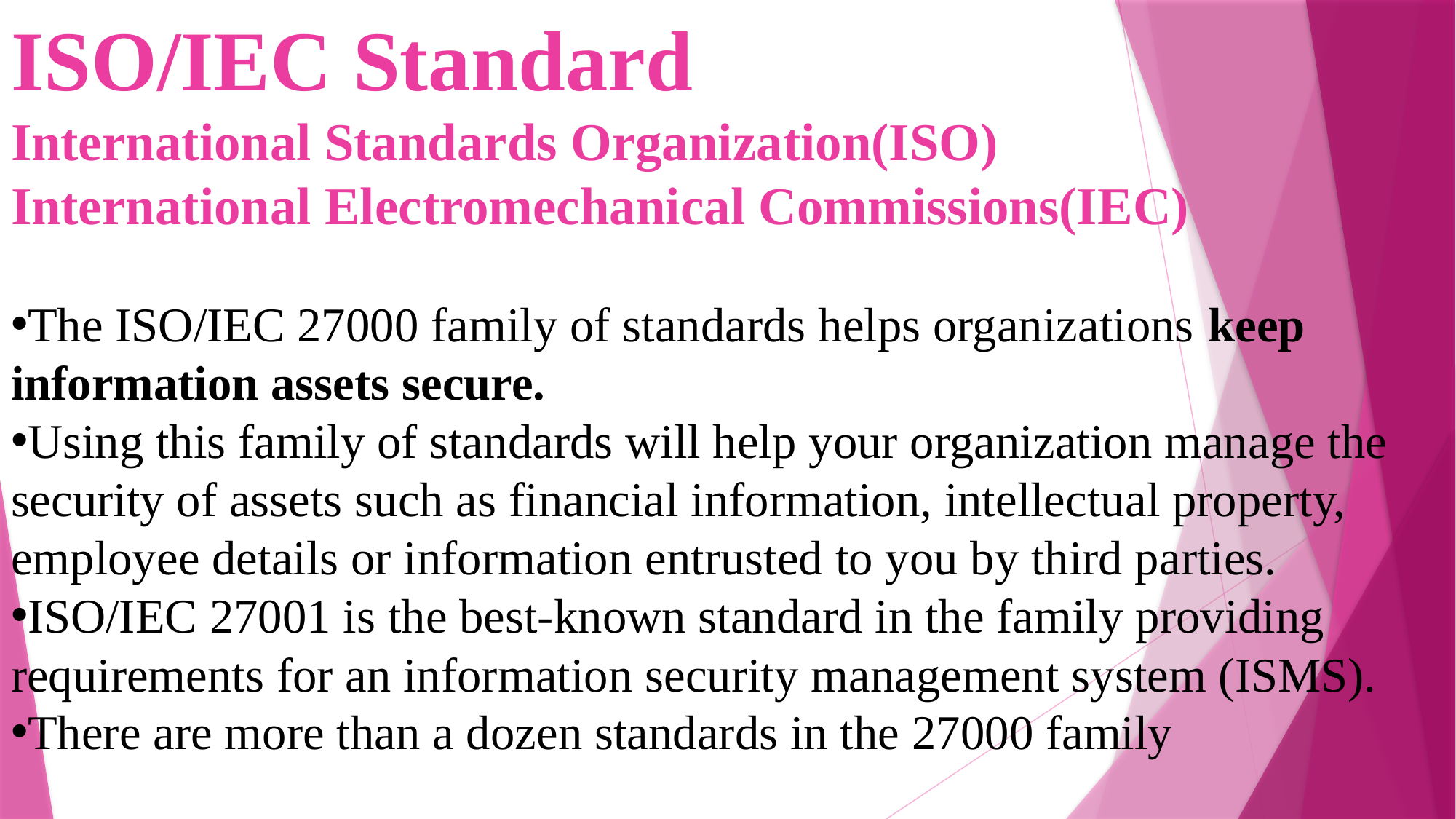

ISO/IEC Standard
International Standards Organization(ISO)
International Electromechanical Commissions(IEC)

The ISO/IEC 27000 family of standards helps organizations keep information assets secure.
Using this family of standards will help your organization manage the security of assets such as financial information, intellectual property, employee details or information entrusted to you by third parties.
ISO/IEC 27001 is the best-known standard in the family providing requirements for an information security management system (ISMS).
There are more than a dozen standards in the 27000 family